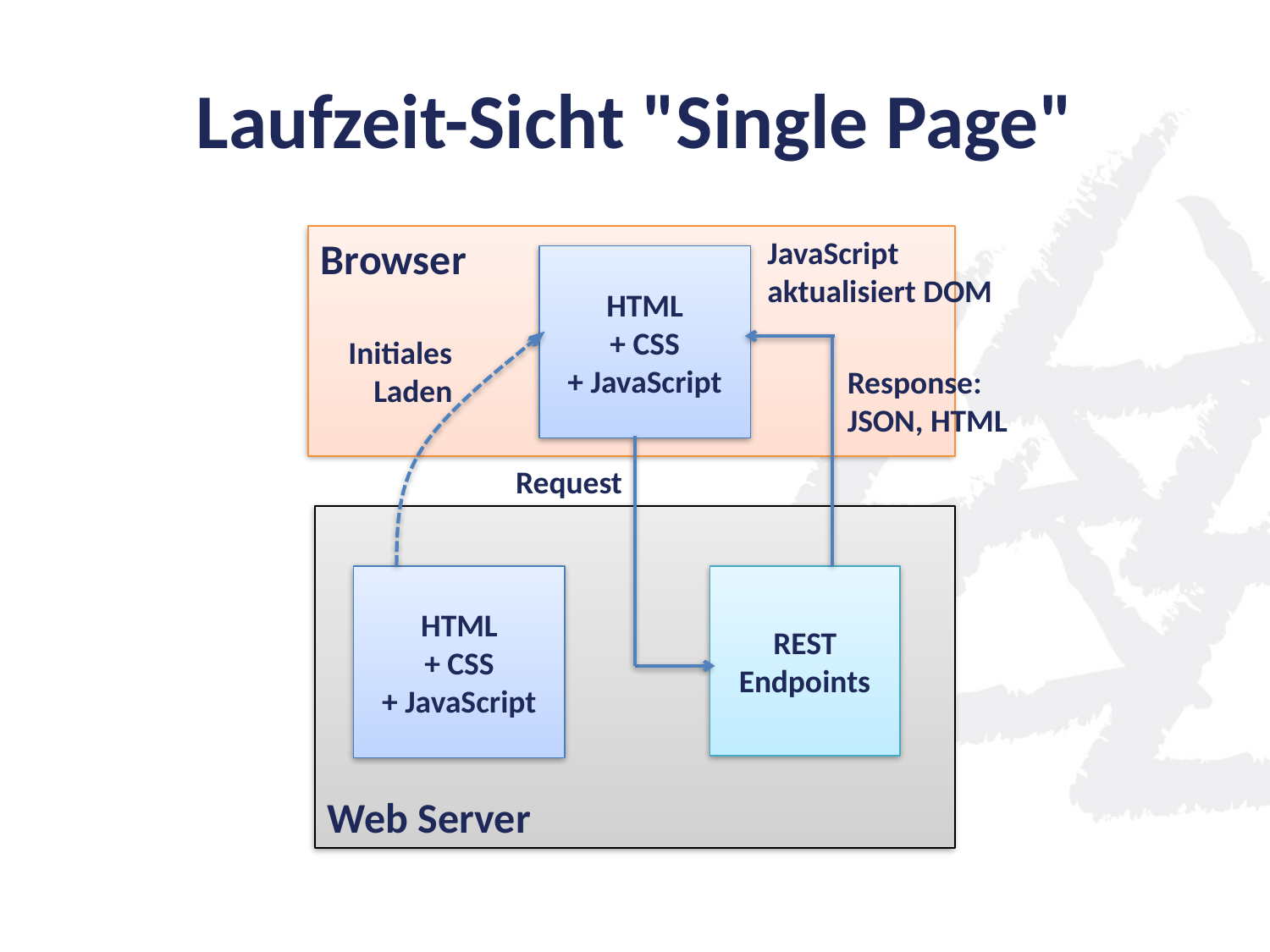

# Laufzeit-Sicht "Single Page"
Browser
JavaScript
aktualisiert DOM
HTML
+ CSS
+ JavaScript
Initiales
Laden

Response:
JSON, HTML
Request
Web Server
HTML
+ CSS
+ JavaScript
REST
Endpoints